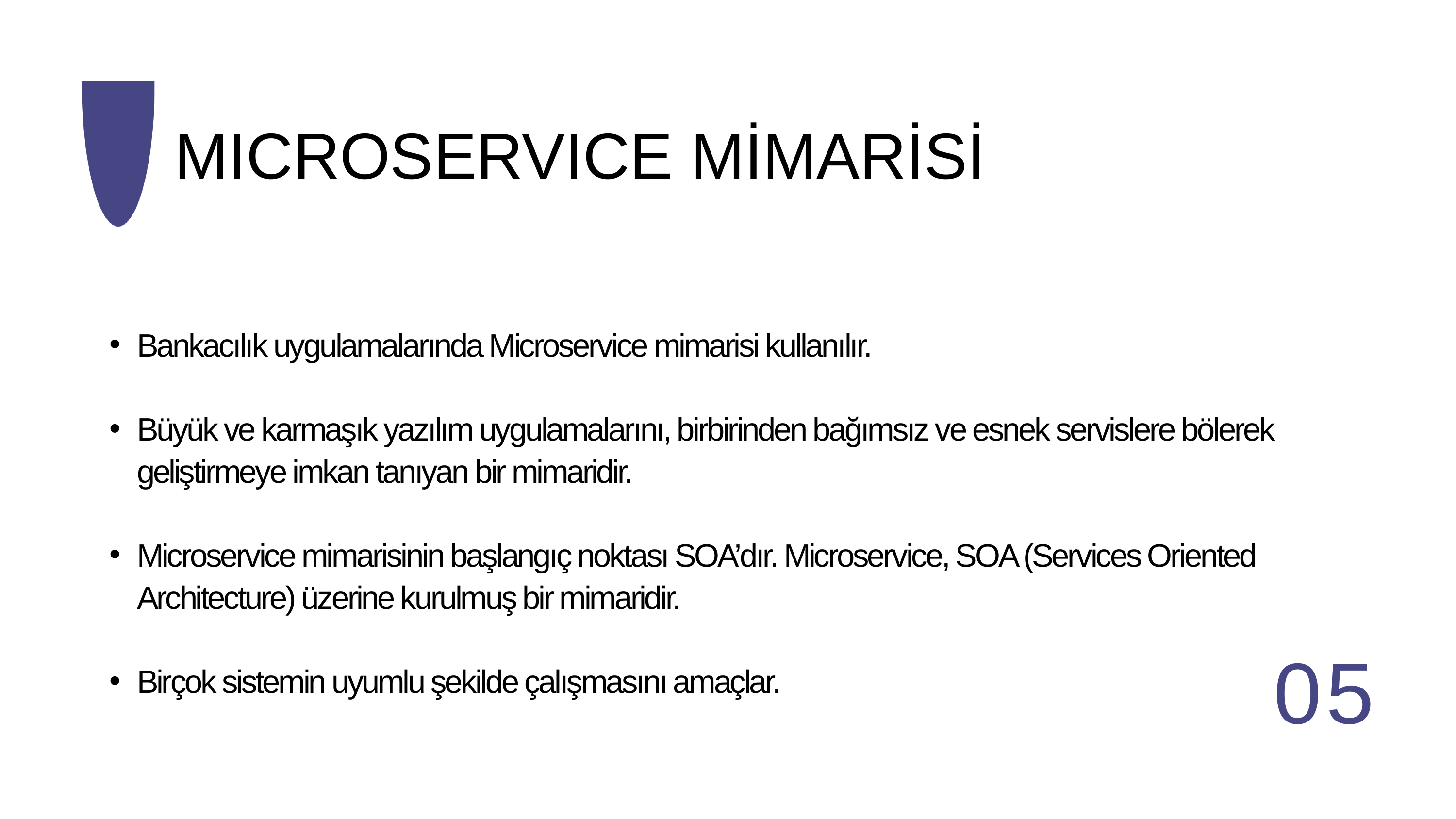

MICROSERVICE MİMARİSİ

Bankacılık uygulamalarında Microservice mimarisi kullanılır.

Büyük ve karmaşık yazılım uygulamalarını, birbirinden bağımsız ve esnek servislere bölerek geliştirmeye imkan tanıyan bir mimaridir.

Microservice mimarisinin başlangıç noktası SOA’dır. Microservice, SOA (Services Oriented Architecture) üzerine kurulmuş bir mimaridir.

Birçok sistemin uyumlu şekilde çalışmasını amaçlar.
05